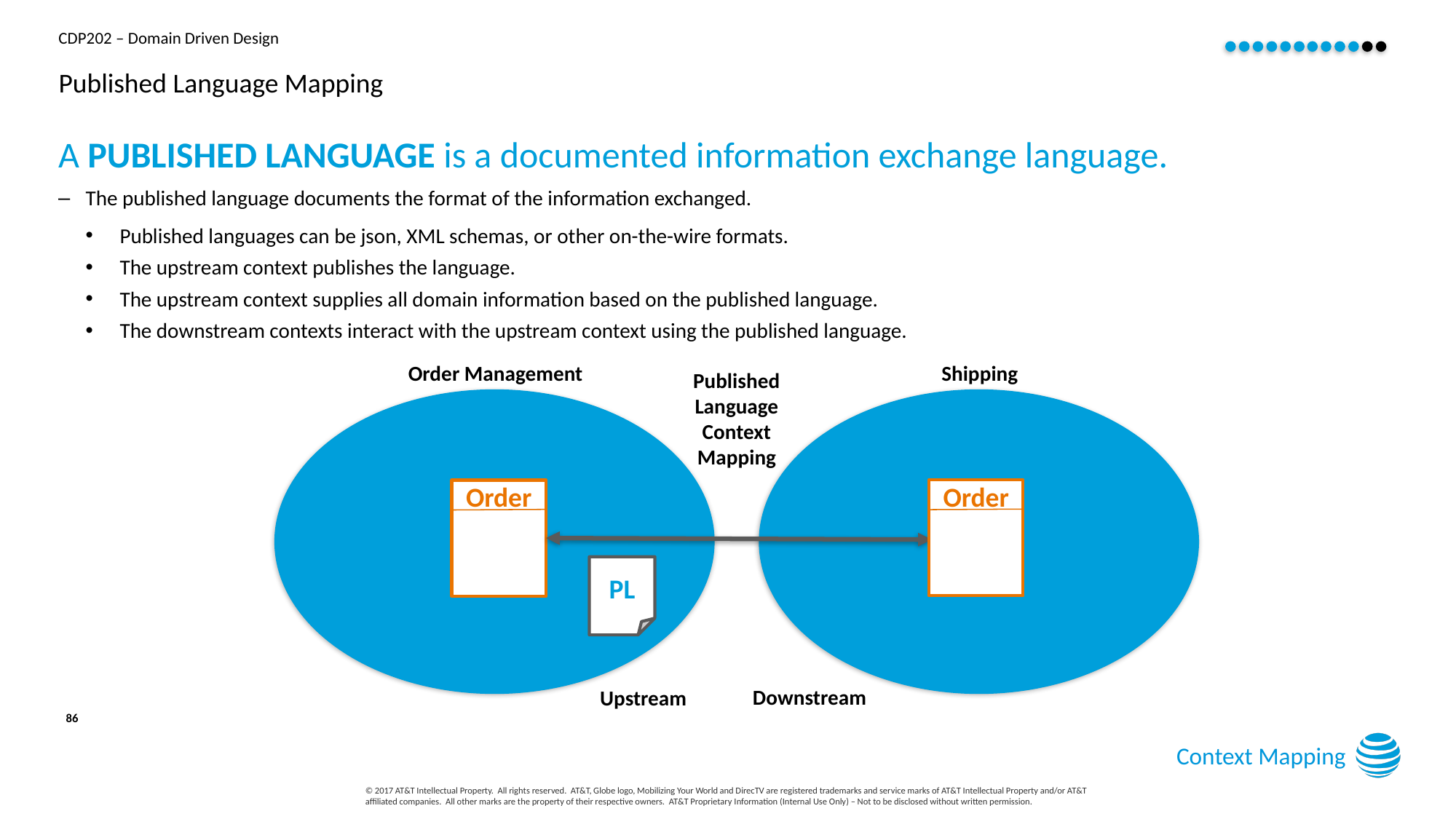

# Published Language Mapping
A PUBLISHED LANGUAGE is a documented information exchange language.
The published language documents the format of the information exchanged.
Published languages can be json, XML schemas, or other on-the-wire formats.
The upstream context publishes the language.
The upstream context supplies all domain information based on the published language.
The downstream contexts interact with the upstream context using the published language.
Order Management
Shipping
Published
Language
Context
Mapping

Order
Order
PL
Downstream
Upstream
86
Context Mapping